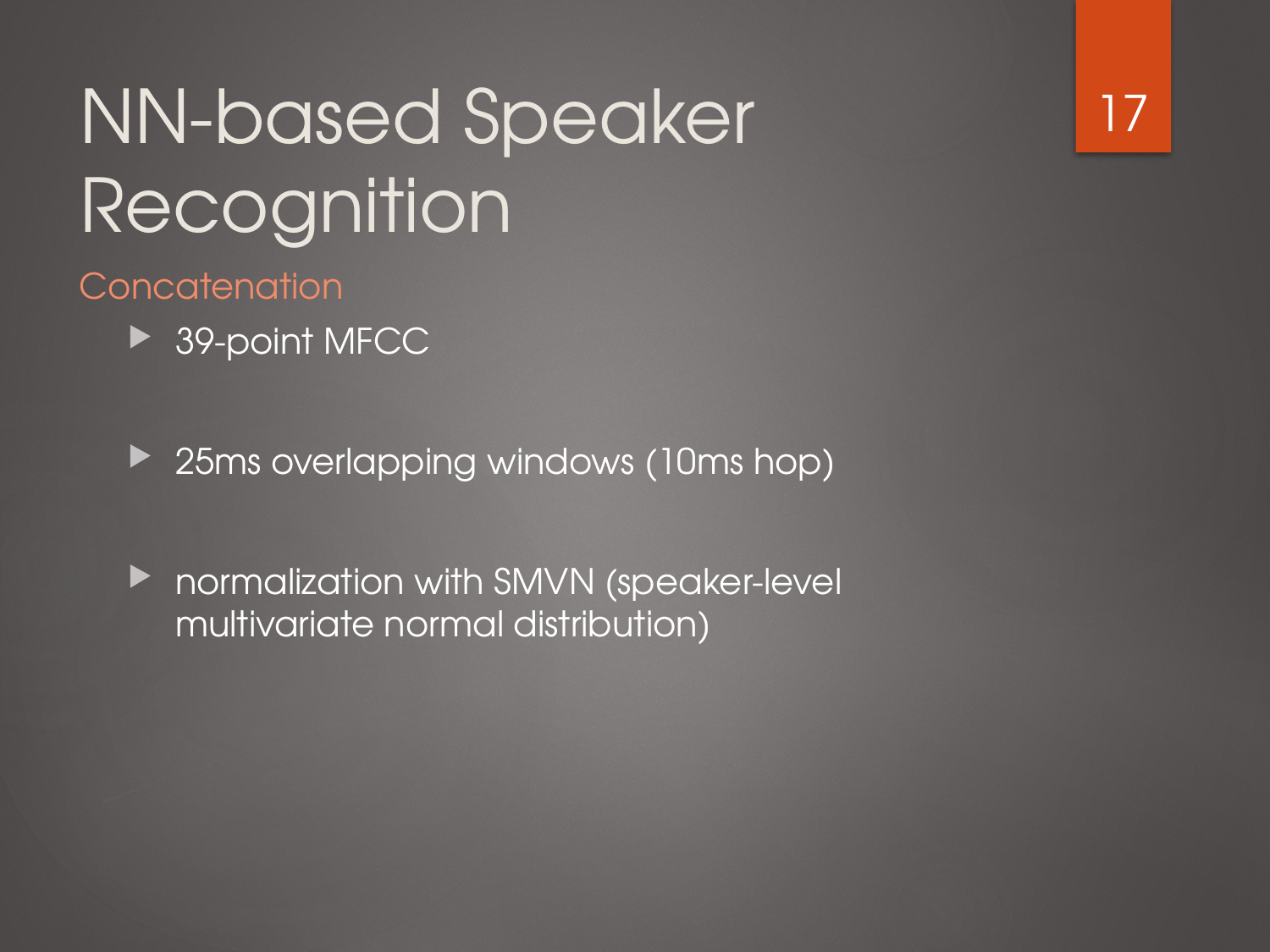

17
# NN-based Speaker Recognition
Concatenation
39-point MFCC

25ms overlapping windows (10ms hop)

normalization with SMVN (speaker-level multivariate normal distribution)